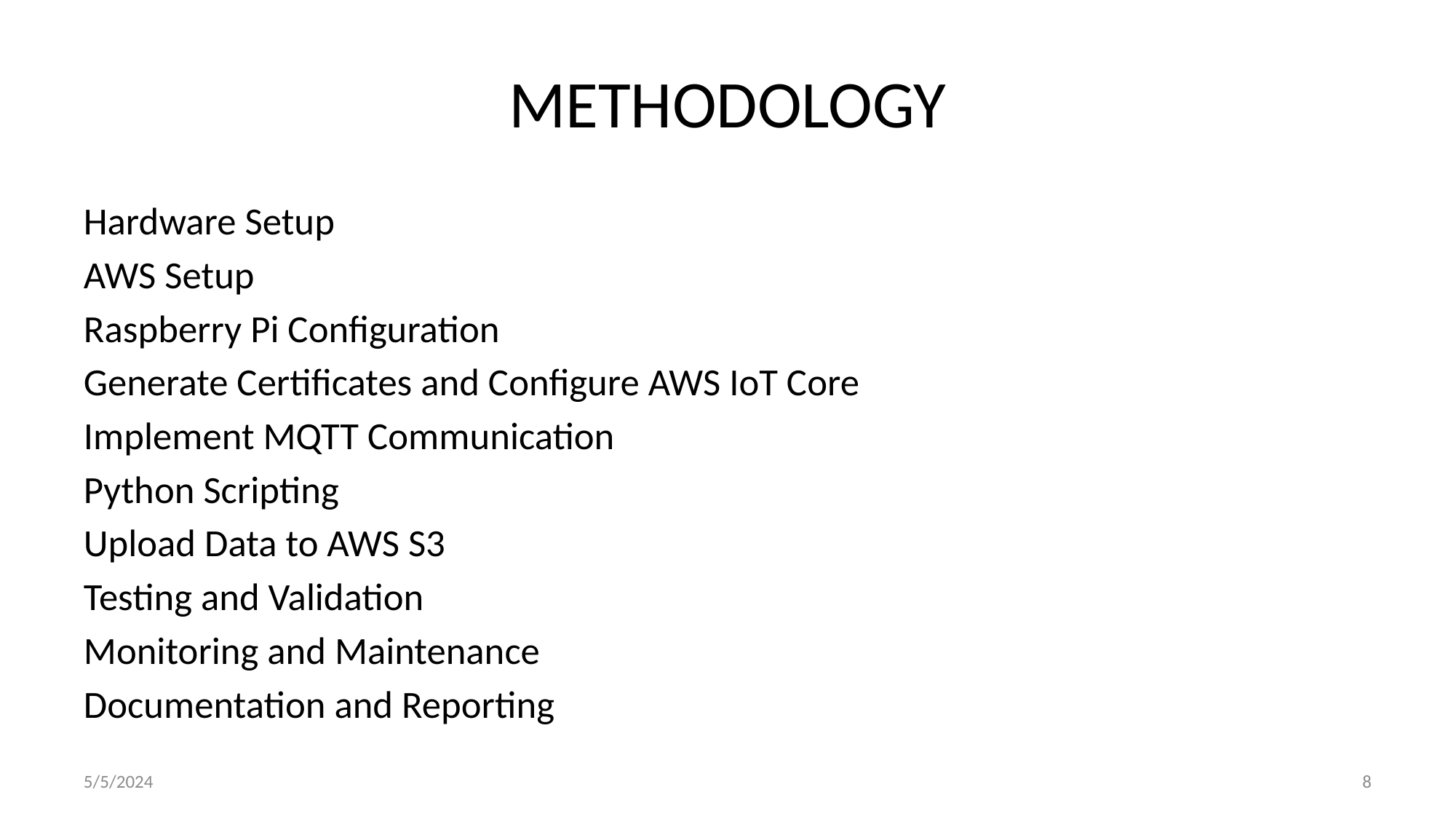

# METHODOLOGY
Hardware Setup
AWS Setup
Raspberry Pi Configuration
Generate Certificates and Configure AWS IoT Core
Implement MQTT Communication
Python Scripting
Upload Data to AWS S3
Testing and Validation
Monitoring and Maintenance
Documentation and Reporting

5/5/2024
8